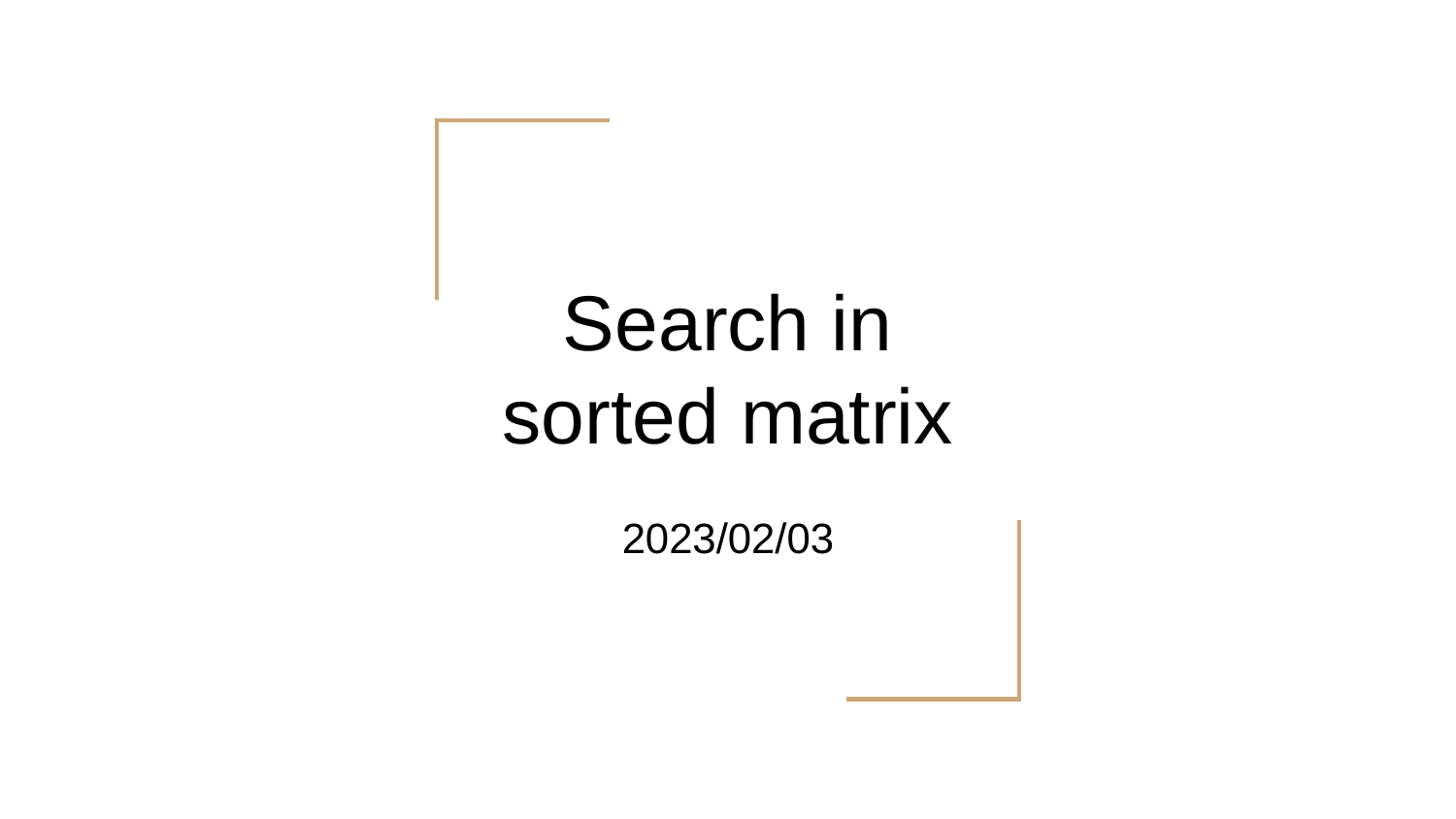

# Search in sorted matrix
2023/02/03
Hailey